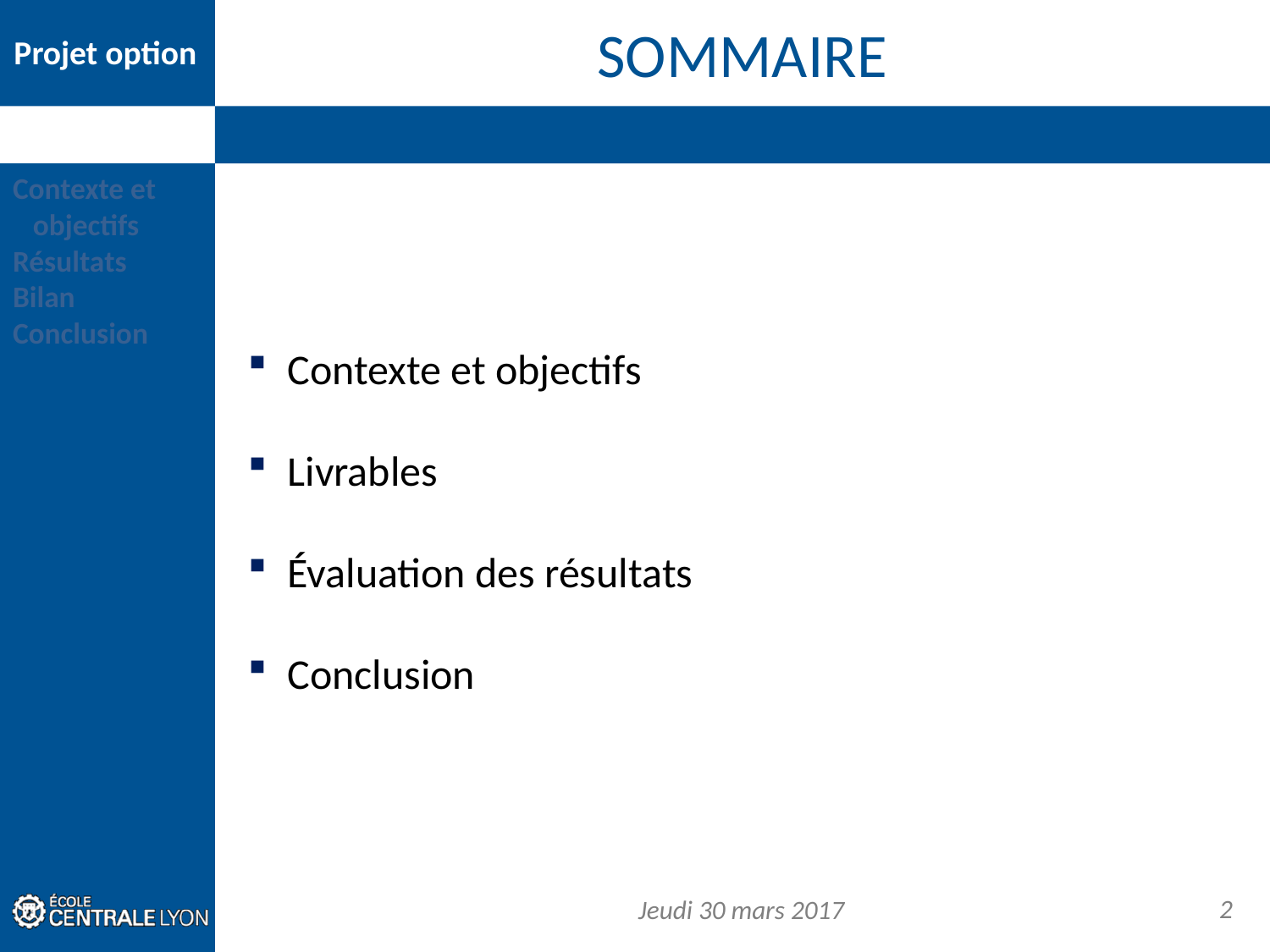

# SOMMAIRE
Contexte et objectifs

Livrables

Évaluation des résultats

Conclusion